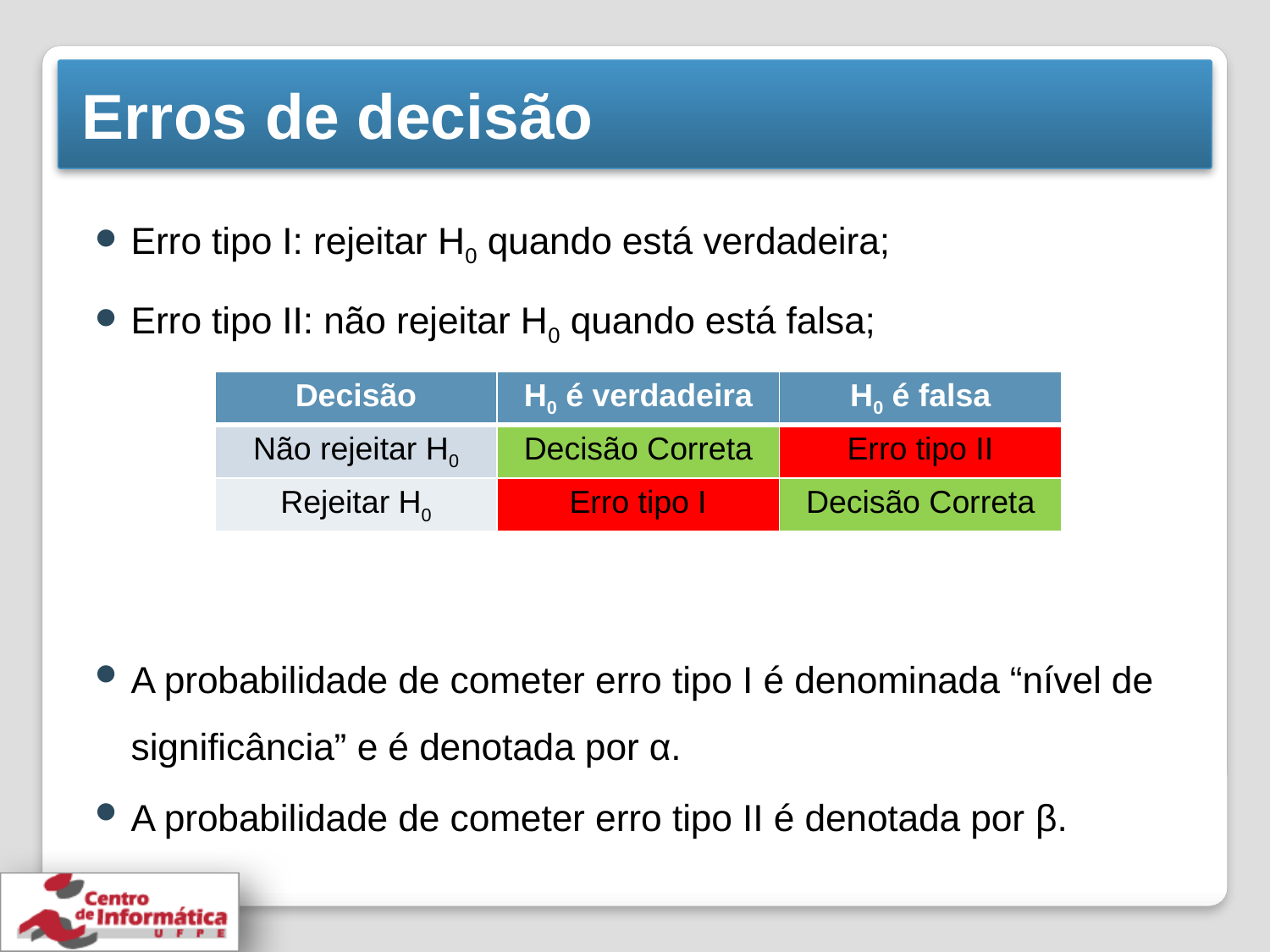

# Erros de decisão
Erro tipo I: rejeitar H0 quando está verdadeira;
Erro tipo II: não rejeitar H0 quando está falsa;

A probabilidade de cometer erro tipo I é denominada “nível de significância” e é denotada por α.
A probabilidade de cometer erro tipo II é denotada por β.
| Decisão | H0 é verdadeira | H0 é falsa |
| --- | --- | --- |
| Não rejeitar H0 | Decisão Correta | Erro tipo II |
| Rejeitar H0 | Erro tipo I | Decisão Correta |